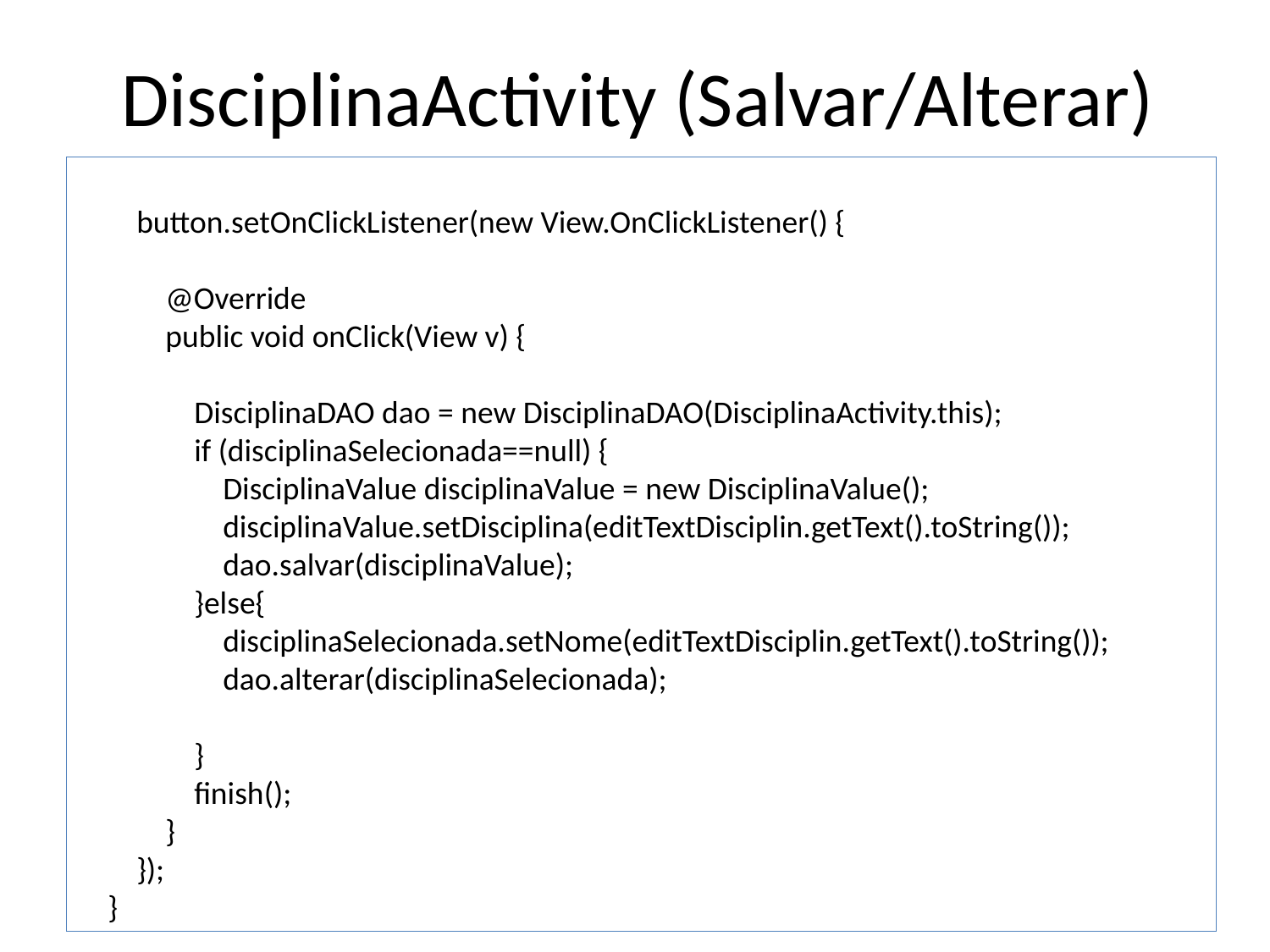

# DisciplinaActivity (Salvar/Alterar)

        button.setOnClickListener(new View.OnClickListener() {

            @Override
            public void onClick(View v) {

                DisciplinaDAO dao = new DisciplinaDAO(DisciplinaActivity.this);
                if (disciplinaSelecionada==null) {
                    DisciplinaValue disciplinaValue = new DisciplinaValue();
                    disciplinaValue.setDisciplina(editTextDisciplin.getText().toString());
                    dao.salvar(disciplinaValue);
                }else{
                    disciplinaSelecionada.setNome(editTextDisciplin.getText().toString());
                    dao.alterar(disciplinaSelecionada);

                }
                finish();
            }
        });
    }